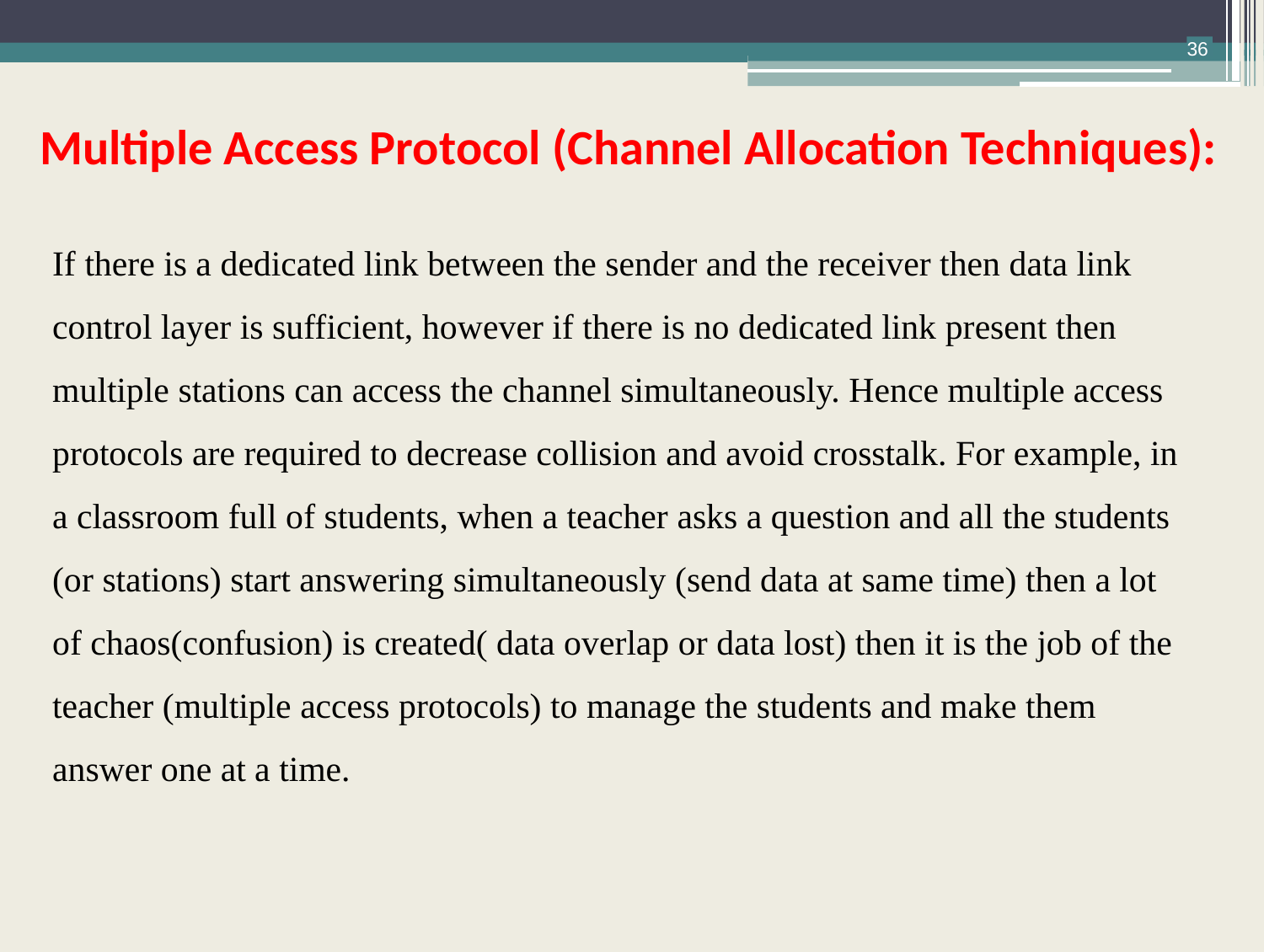

36
Multiple Access Protocol (Channel Allocation Techniques):
If there is a dedicated link between the sender and the receiver then data link control layer is sufficient, however if there is no dedicated link present then multiple stations can access the channel simultaneously. Hence multiple access protocols are required to decrease collision and avoid crosstalk. For example, in a classroom full of students, when a teacher asks a question and all the students (or stations) start answering simultaneously (send data at same time) then a lot of chaos(confusion) is created( data overlap or data lost) then it is the job of the teacher (multiple access protocols) to manage the students and make them answer one at a time.